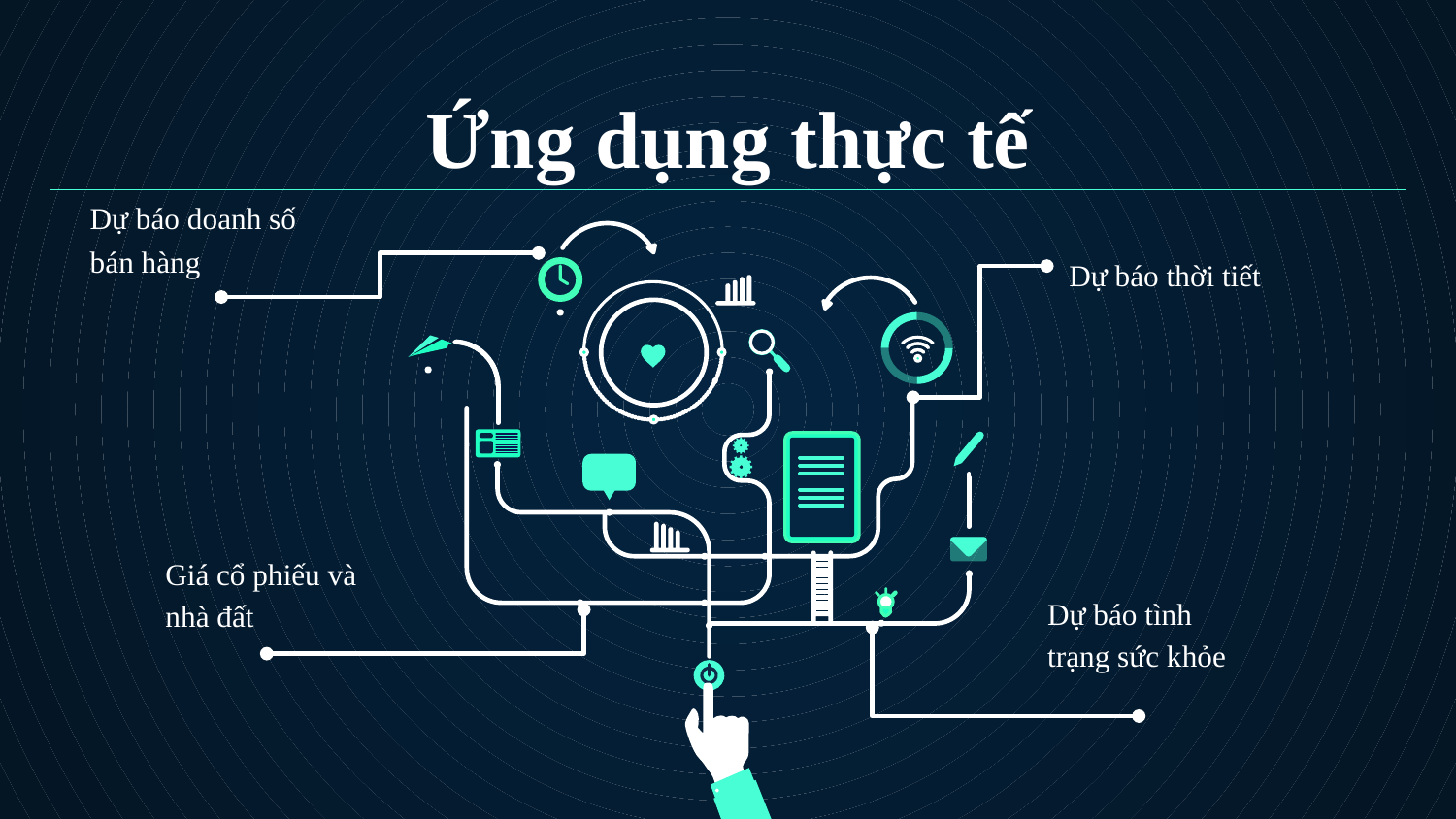

# Ứng dụng thực tế
Dự báo doanh số bán hàng

Dự báo thời tiết

Giá cổ phiếu và nhà đất

Dự báo tình trạng sức khỏe